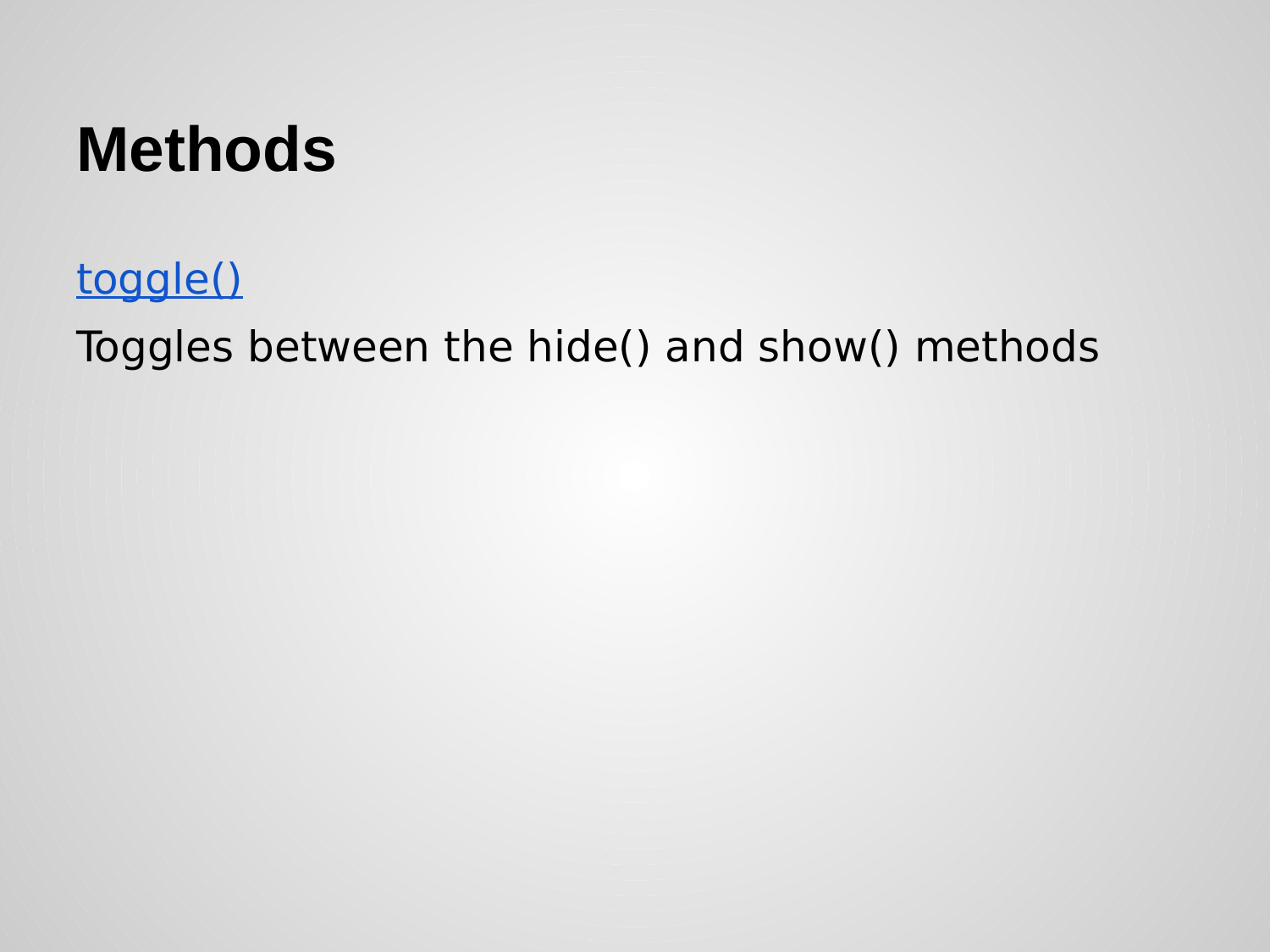

# Methods
toggle()
Toggles between the hide() and show() methods